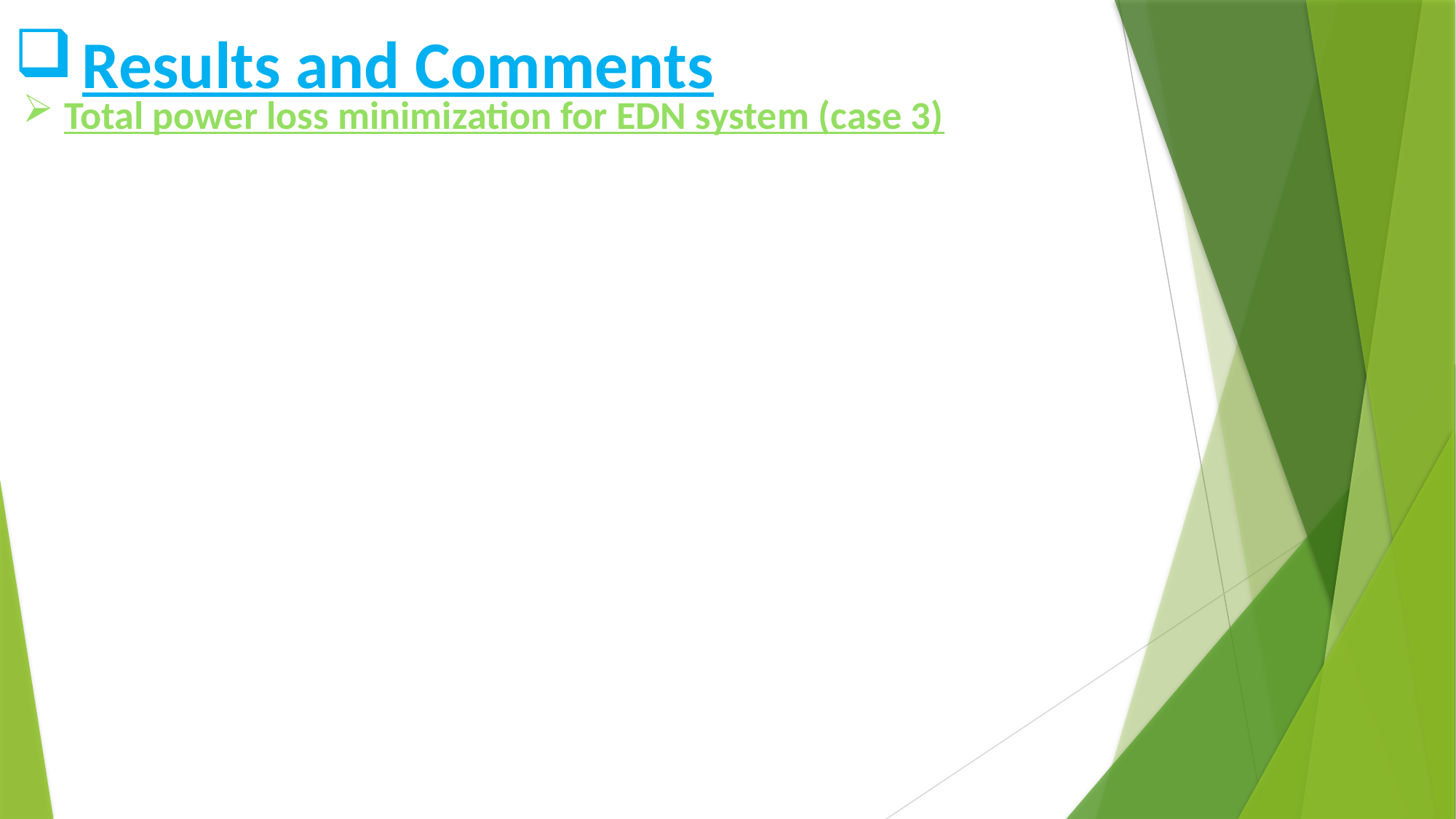

Results and Comments
Total power loss minimization for EDN system (case 3)